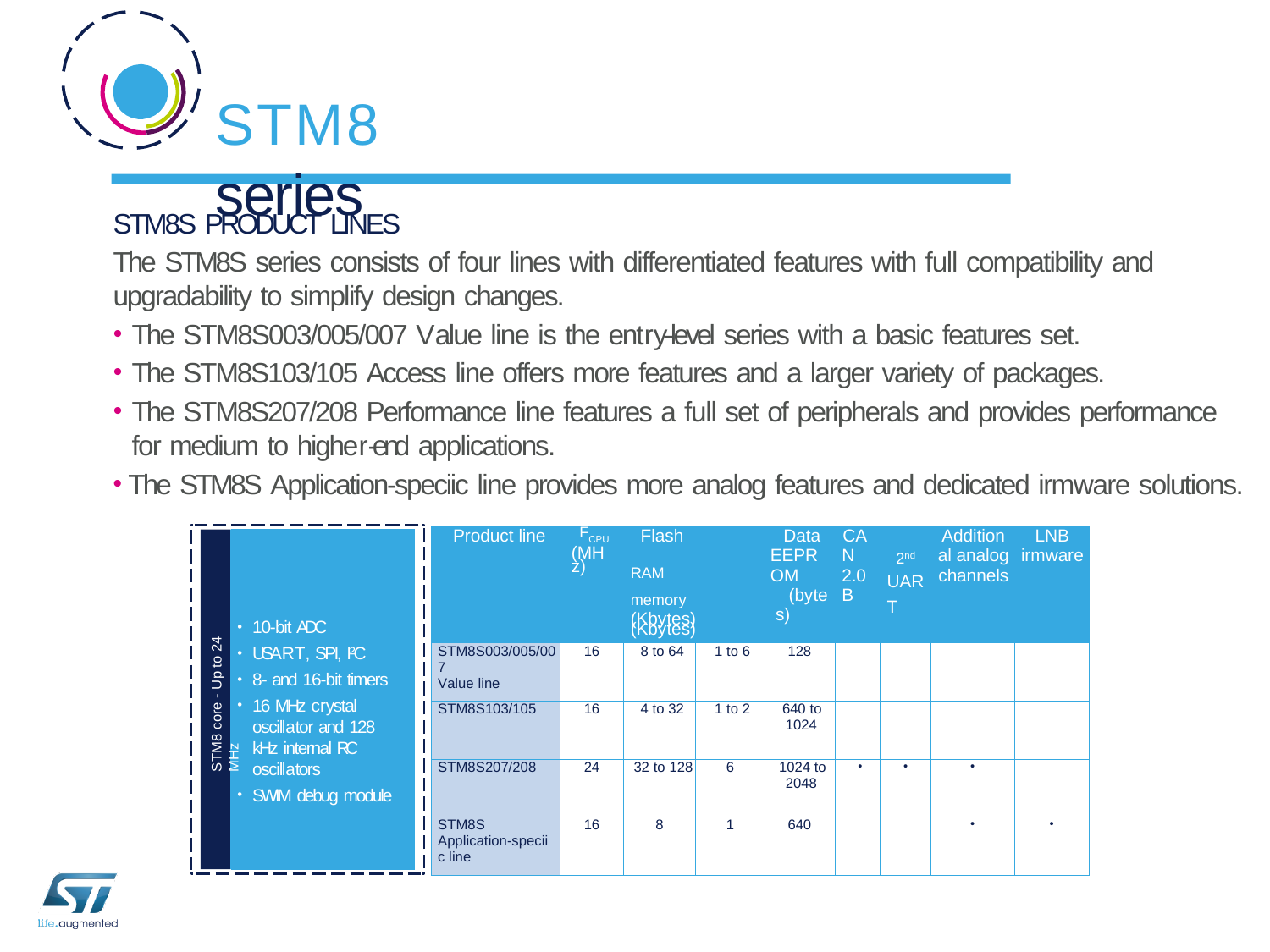

STM8 series

STM8S PRODUCT LINES
The STM8S series consists of four lines with differentiated features with full compatibility and upgradability to simplify design changes.
The STM8S003/005/007 Value line is the entry‑level series with a basic features set.
The STM8S103/105 Access line offers more features and a larger variety of packages.
The STM8S207/208 Performance line features a full set of peripherals and provides performance for medium to higher‑end applications.
The STM8S Application‑speciic line provides more analog features and dedicated irmware solutions.

| Product line | FCPU (MHz) | Flash RAM memory (Kbytes) (Kbytes) |  | Data EEPROM (bytes) | CAN 2.0B | 2nd UART | Additional analog channels | LNB irmware |
| --- | --- | --- | --- | --- | --- | --- | --- | --- |
| STM8S003/005/007 Value line | 16 | 8 to 64 | 1 to 6 | 128 |  |  |  |  |
| STM8S103/105 | 16 | 4 to 32 | 1 to 2 | 640 to 1024 |  |  |  |  |
| STM8S207/208 | 24 | 32 to 128 | 6 | 1024 to 2048 | • | • | • |  |
| STM8S Application‑speciic line | 16 | 8 | 1 | 640 |  |  | • | • |

10-bit ADC
USART, SPI, I²C
8- and 16-bit timers
16 MHz crystal oscillator and 128 kHz internal RC oscillators
SWIM debug module
STM8 core ‑ Up to 24 MHz